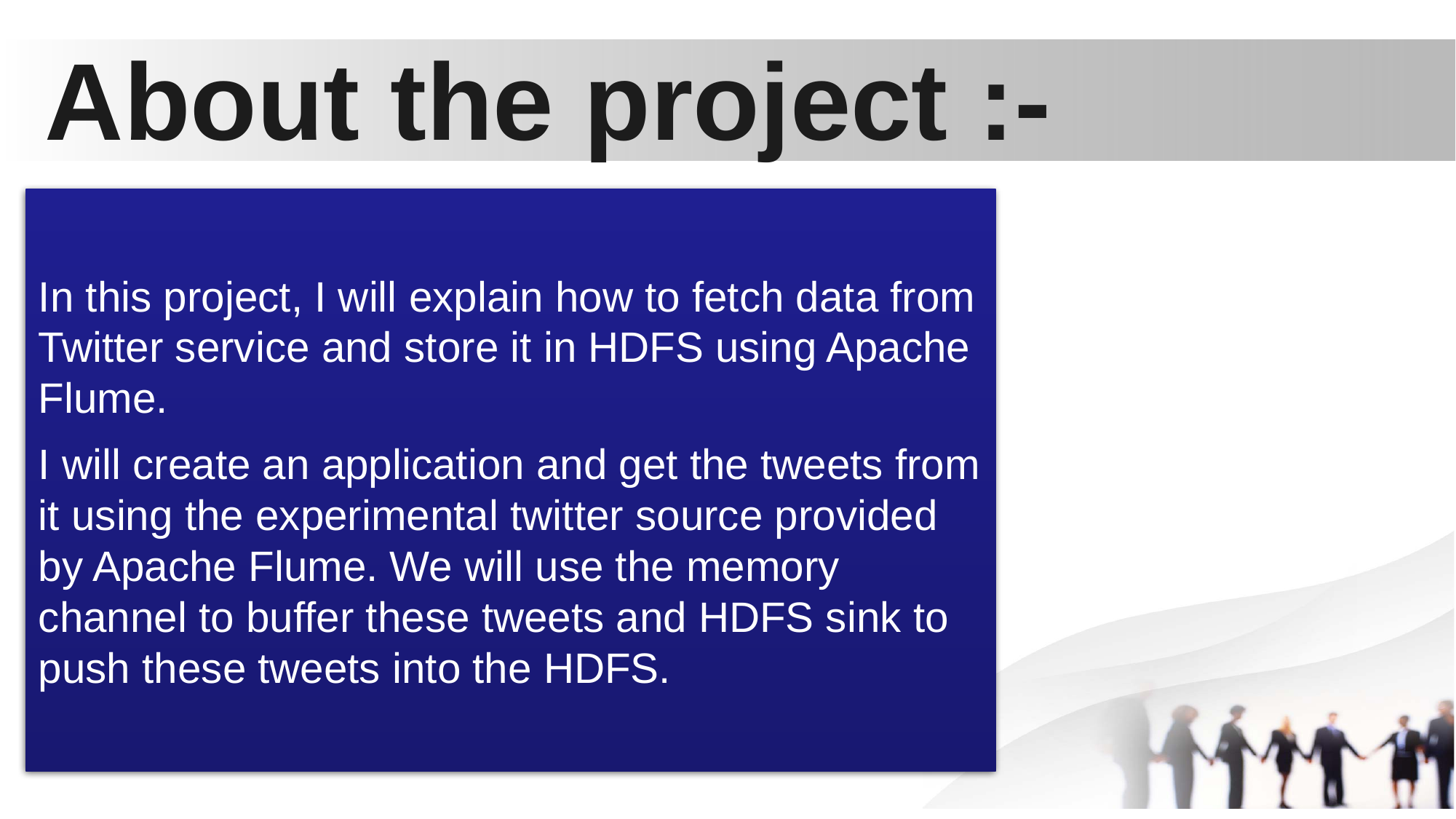

About the project :-
In this project, I will explain how to fetch data from Twitter service and store it in HDFS using Apache Flume.
I will create an application and get the tweets from it using the experimental twitter source provided by Apache Flume. We will use the memory channel to buffer these tweets and HDFS sink to push these tweets into the HDFS.